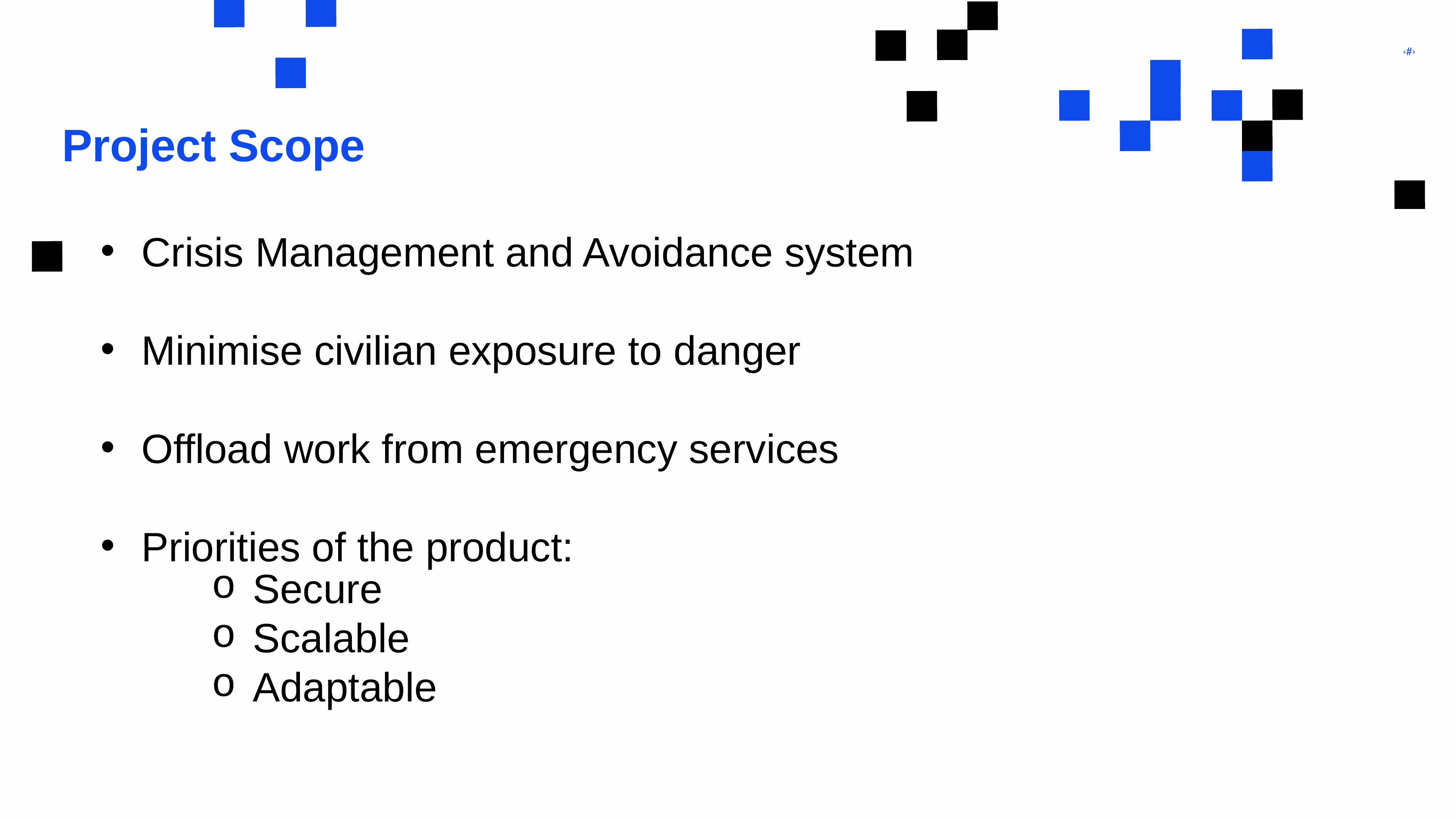

# Project Scope
Crisis Management and Avoidance system

Minimise civilian exposure to danger

Offload work from emergency services

Priorities of the product:

Secure
Scalable
Adaptable